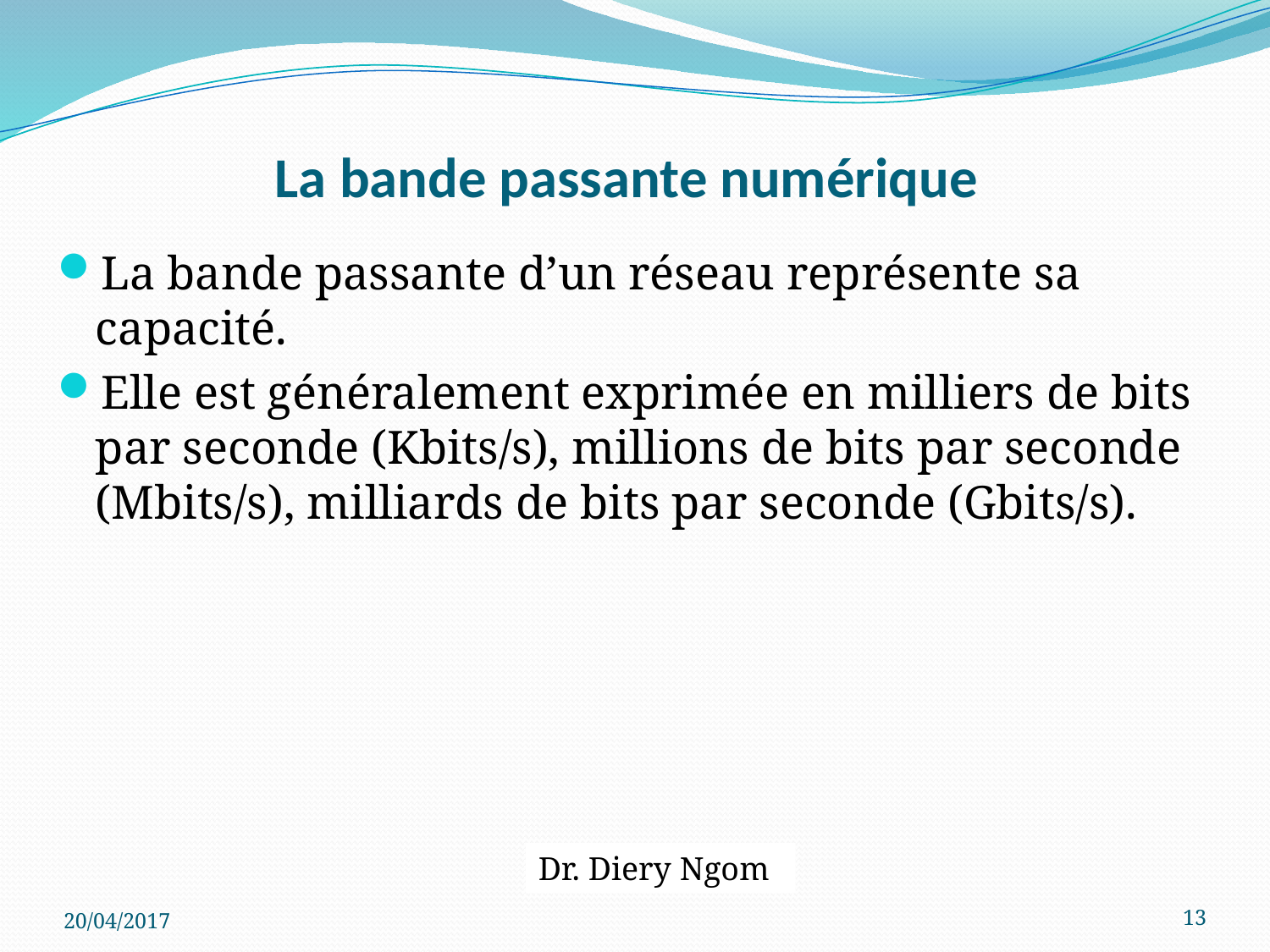

# La bande passante numérique
La bande passante d’un réseau représente sa capacité.
Elle est généralement exprimée en milliers de bits par seconde (Kbits/s), millions de bits par seconde (Mbits/s), milliards de bits par seconde (Gbits/s).
Dr. Diery Ngom
20/04/2017
13